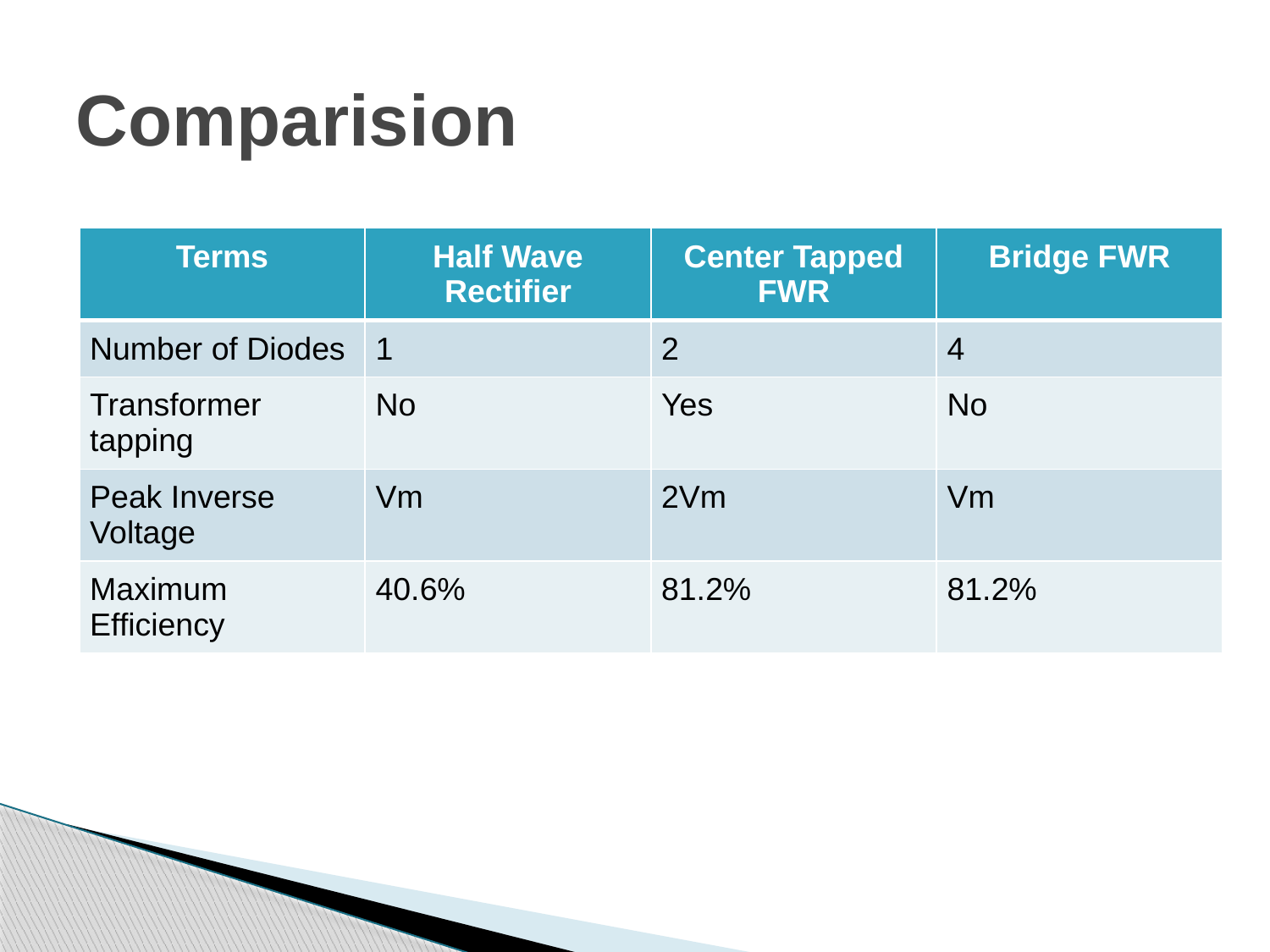

# Comparision
| Terms | Half Wave Rectifier | Center Tapped FWR | Bridge FWR |
| --- | --- | --- | --- |
| Number of Diodes | 1 | 2 | 4 |
| Transformer tapping | No | Yes | No |
| Peak Inverse Voltage | Vm | 2Vm | Vm |
| Maximum Efficiency | 40.6% | 81.2% | 81.2% |